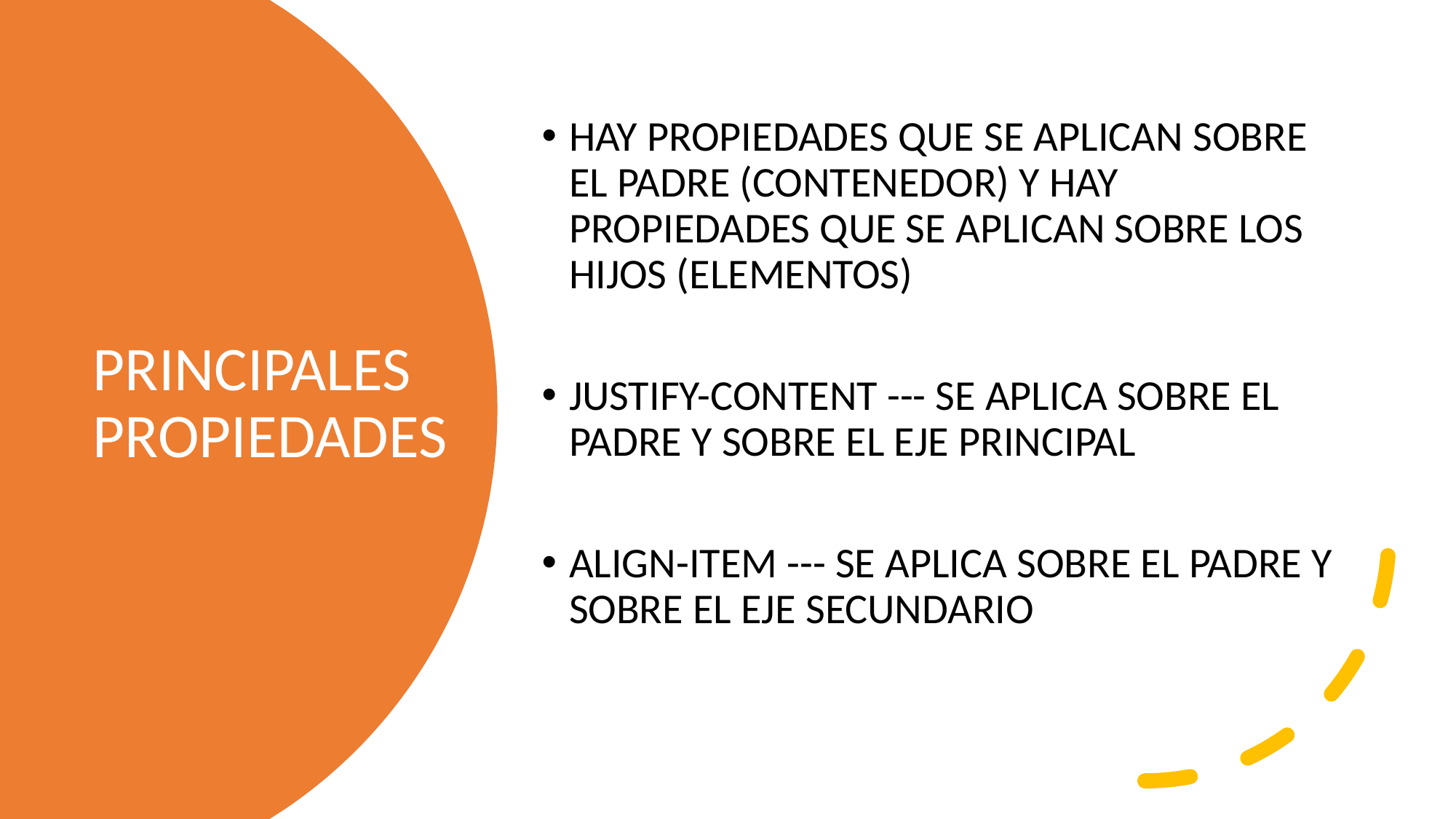

HAY PROPIEDADES QUE SE APLICAN SOBRE EL PADRE (CONTENEDOR) Y HAY PROPIEDADES QUE SE APLICAN SOBRE LOS HIJOS (ELEMENTOS)

JUSTIFY-CONTENT --- SE APLICA SOBRE EL PADRE Y SOBRE EL EJE PRINCIPAL

ALIGN-ITEM --- SE APLICA SOBRE EL PADRE Y SOBRE EL EJE SECUNDARIO

# PRINCIPALES PROPIEDADES